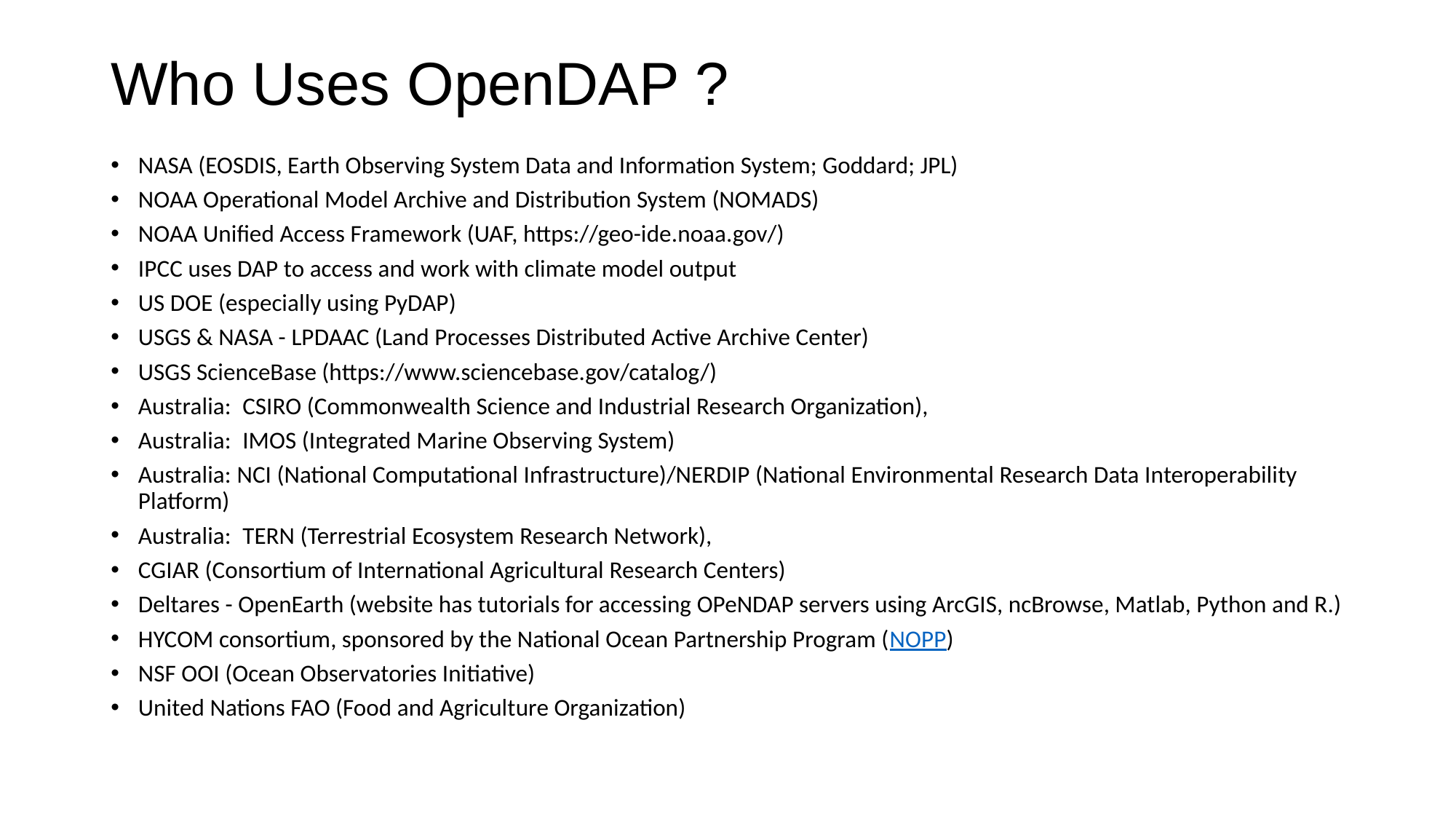

# Who Uses OpenDAP ?
NASA (EOSDIS, Earth Observing System Data and Information System; Goddard; JPL)
NOAA Operational Model Archive and Distribution System (NOMADS)
NOAA Unified Access Framework (UAF, https://geo-ide.noaa.gov/)
IPCC uses DAP to access and work with climate model output
US DOE (especially using PyDAP)
USGS & NASA - LPDAAC (Land Processes Distributed Active Archive Center)
USGS ScienceBase (https://www.sciencebase.gov/catalog/)
Australia:  CSIRO (Commonwealth Science and Industrial Research Organization),
Australia:  IMOS (Integrated Marine Observing System)
Australia: NCI (National Computational Infrastructure)/NERDIP (National Environmental Research Data Interoperability Platform)
Australia:  TERN (Terrestrial Ecosystem Research Network),
CGIAR (Consortium of International Agricultural Research Centers)
Deltares - OpenEarth (website has tutorials for accessing OPeNDAP servers using ArcGIS, ncBrowse, Matlab, Python and R.)
HYCOM consortium, sponsored by the National Ocean Partnership Program (NOPP)
NSF OOI (Ocean Observatories Initiative)
United Nations FAO (Food and Agriculture Organization)